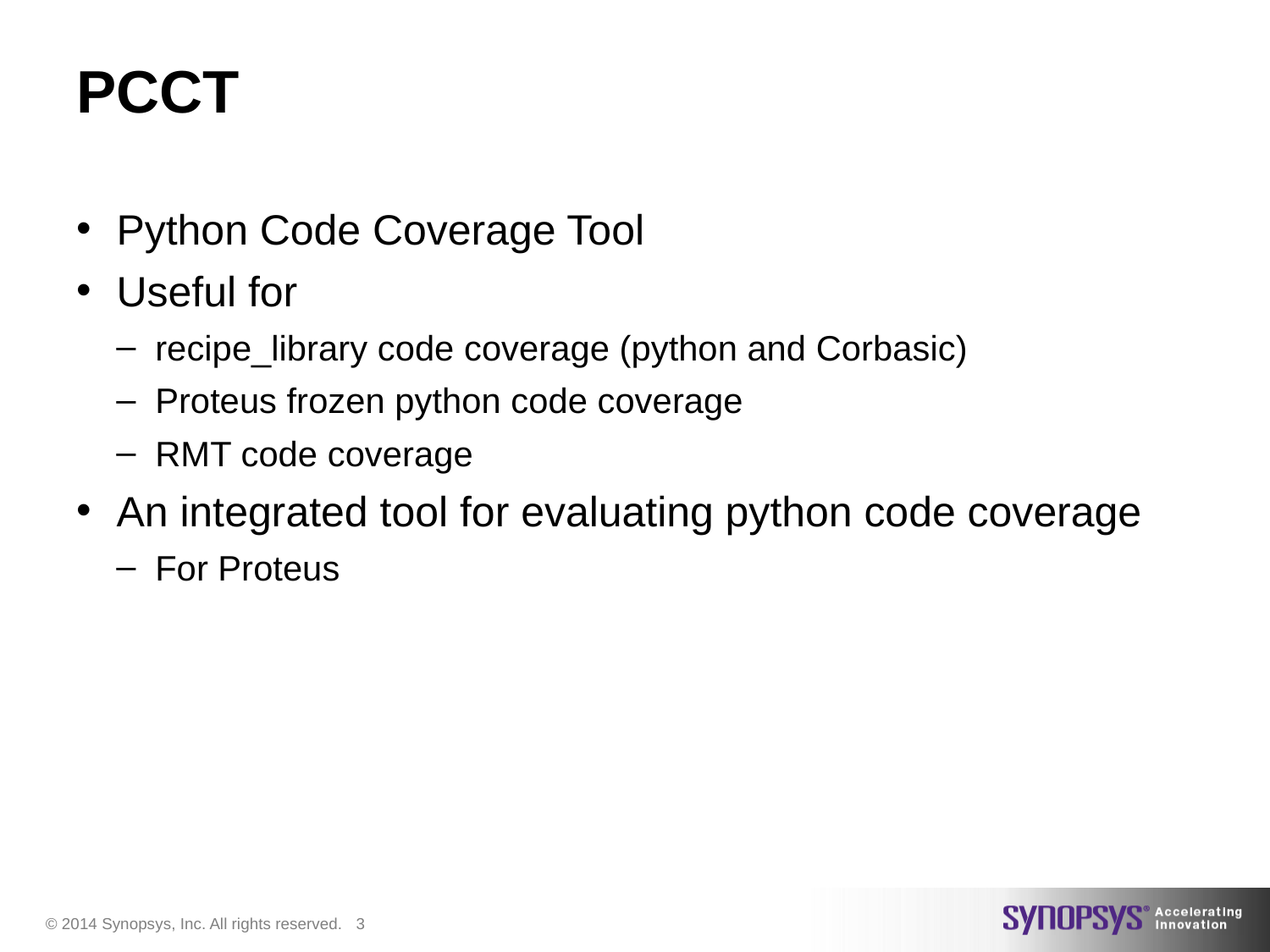

# PCCT
Python Code Coverage Tool
Useful for
recipe_library code coverage (python and Corbasic)
Proteus frozen python code coverage
RMT code coverage
An integrated tool for evaluating python code coverage
For Proteus